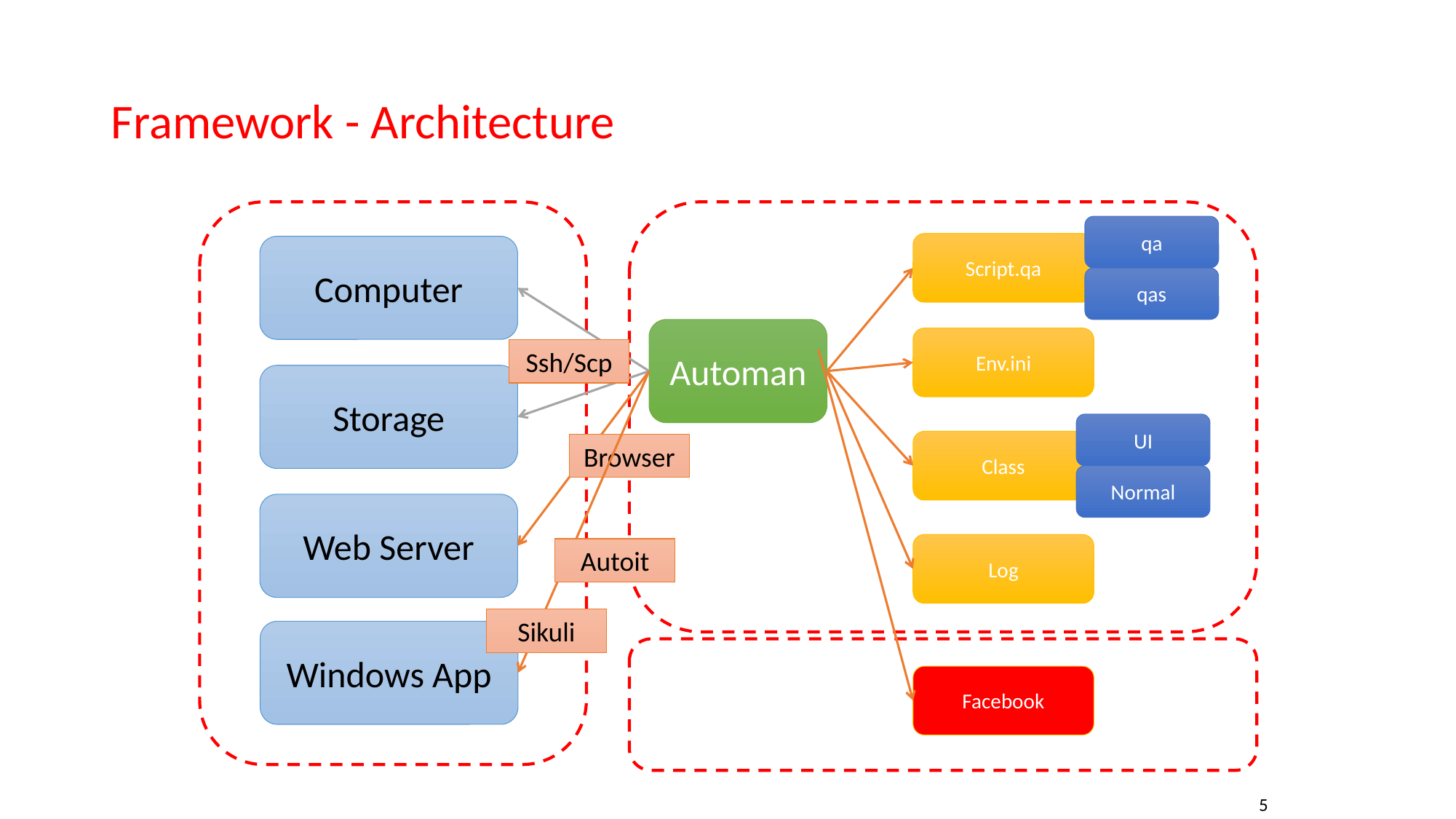

# Framework - Architecture

qa
Script.qa
Computer
qas
Automan
Env.ini
Ssh/Scp
Storage
UI
Class
Browser
Normal
Web Server
Log
Autoit
Sikuli
Windows App

Facebook
5